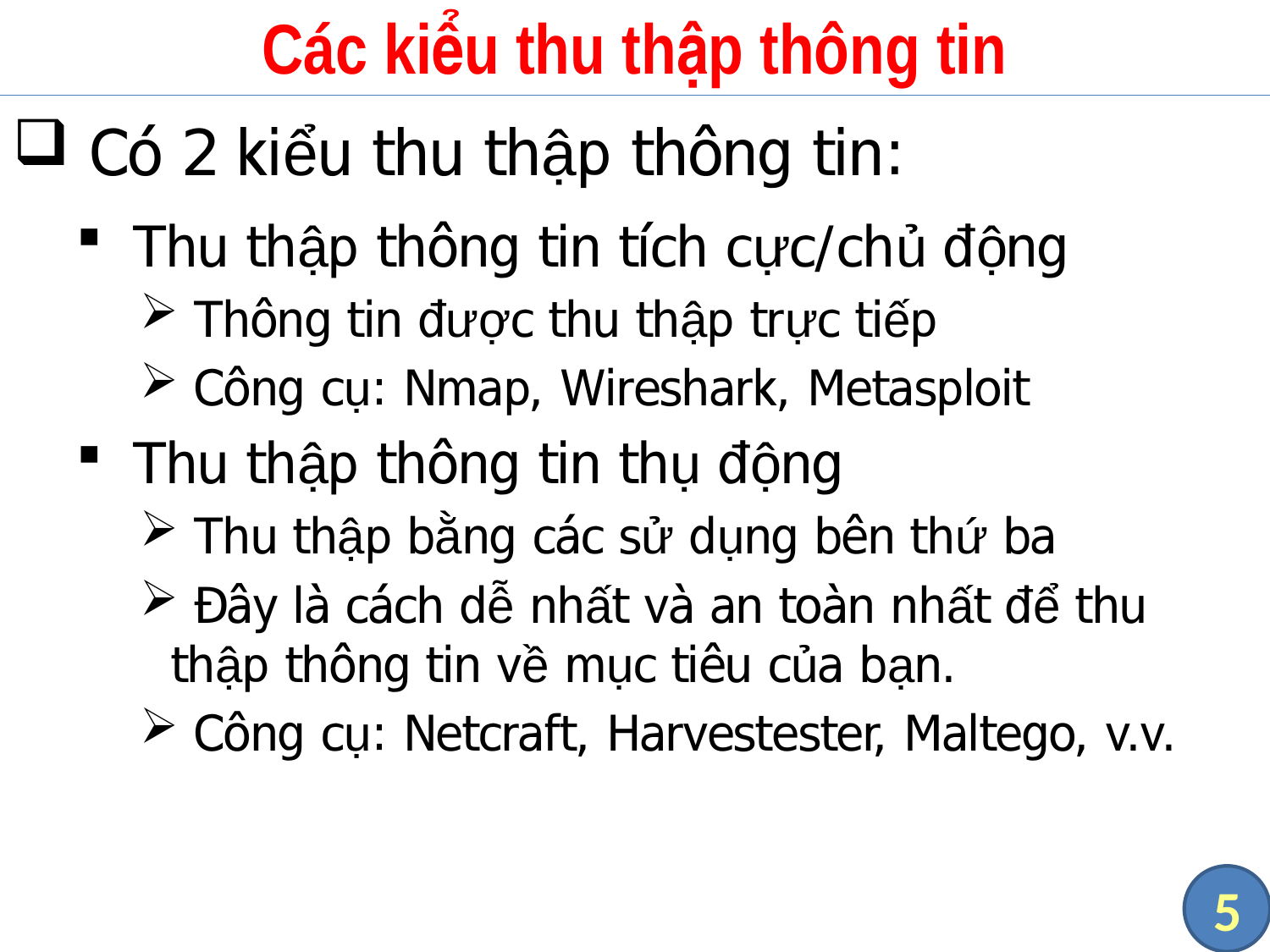

# Các kiểu thu thập thông tin
 Có 2 kiểu thu thập thông tin:
 Thu thập thông tin tích cực/chủ động
 Thông tin được thu thập trực tiếp
 Công cụ: Nmap, Wireshark, Metasploit
 Thu thập thông tin thụ động
 Thu thập bằng các sử dụng bên thứ ba
 Đây là cách dễ nhất và an toàn nhất để thu thập thông tin về mục tiêu của bạn.
 Công cụ: Netcraft, Harvestester, Maltego, v.v.

5